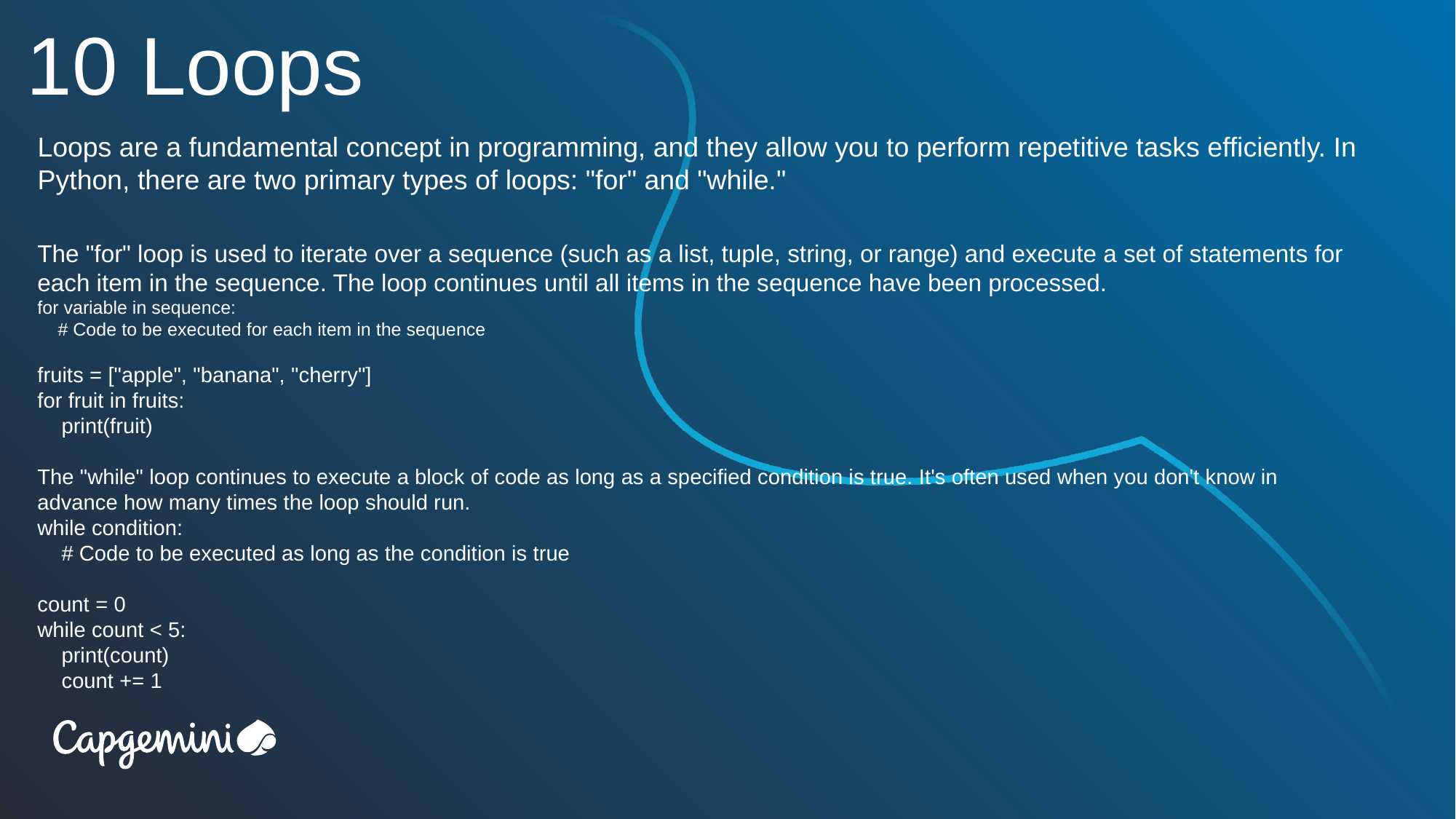

# 10 Loops
Loops are a fundamental concept in programming, and they allow you to perform repetitive tasks efficiently. In Python, there are two primary types of loops: "for" and "while."
The "for" loop is used to iterate over a sequence (such as a list, tuple, string, or range) and execute a set of statements for each item in the sequence. The loop continues until all items in the sequence have been processed.
for variable in sequence:
    # Code to be executed for each item in the sequence

fruits = ["apple", "banana", "cherry"]
for fruit in fruits:
    print(fruit)

The "while" loop continues to execute a block of code as long as a specified condition is true. It's often used when you don't know in advance how many times the loop should run.
while condition:
    # Code to be executed as long as the condition is true

count = 0
while count < 5:
    print(count)
    count += 1